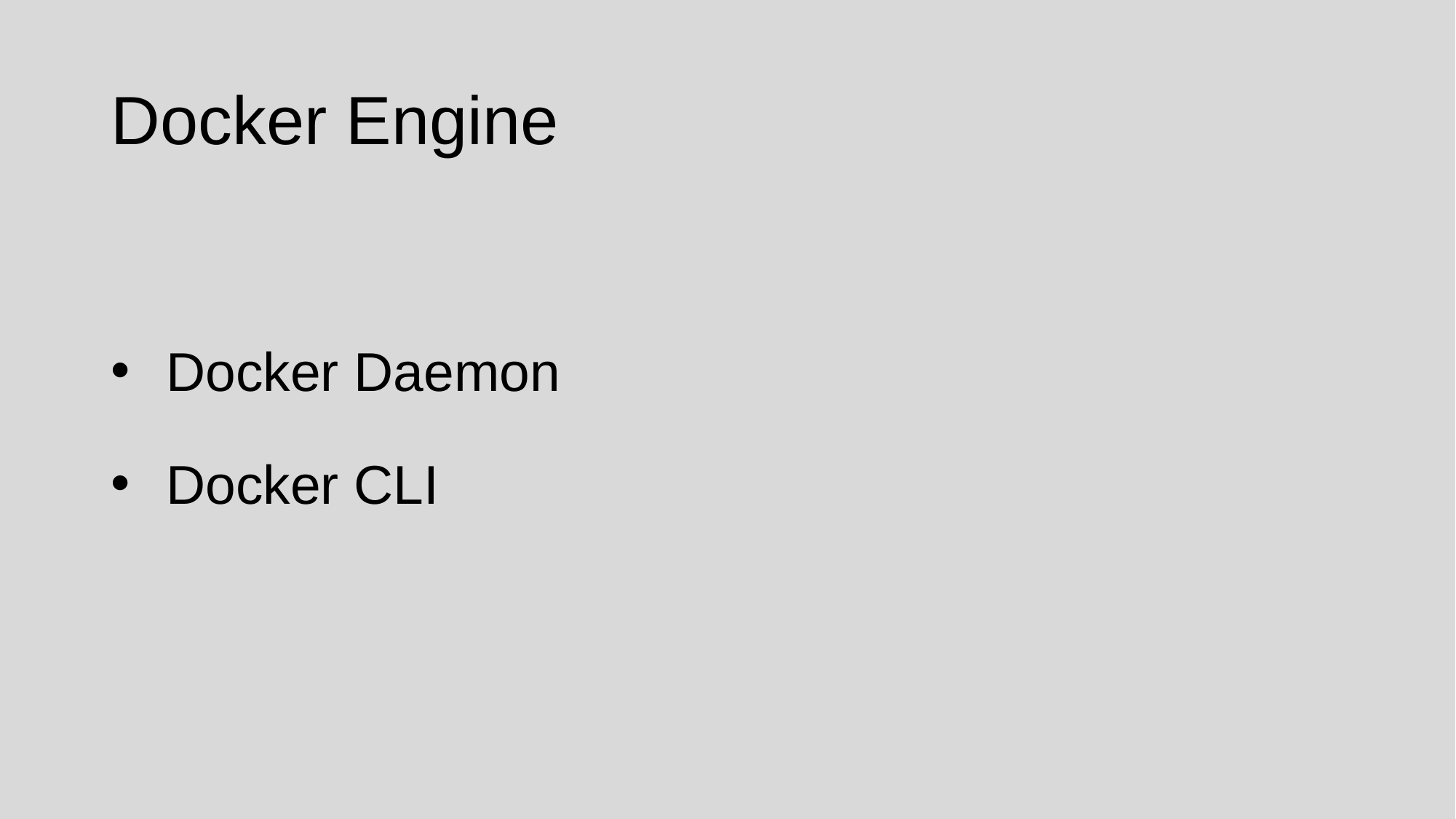

# Docker Engine
Docker Daemon
Docker CLI